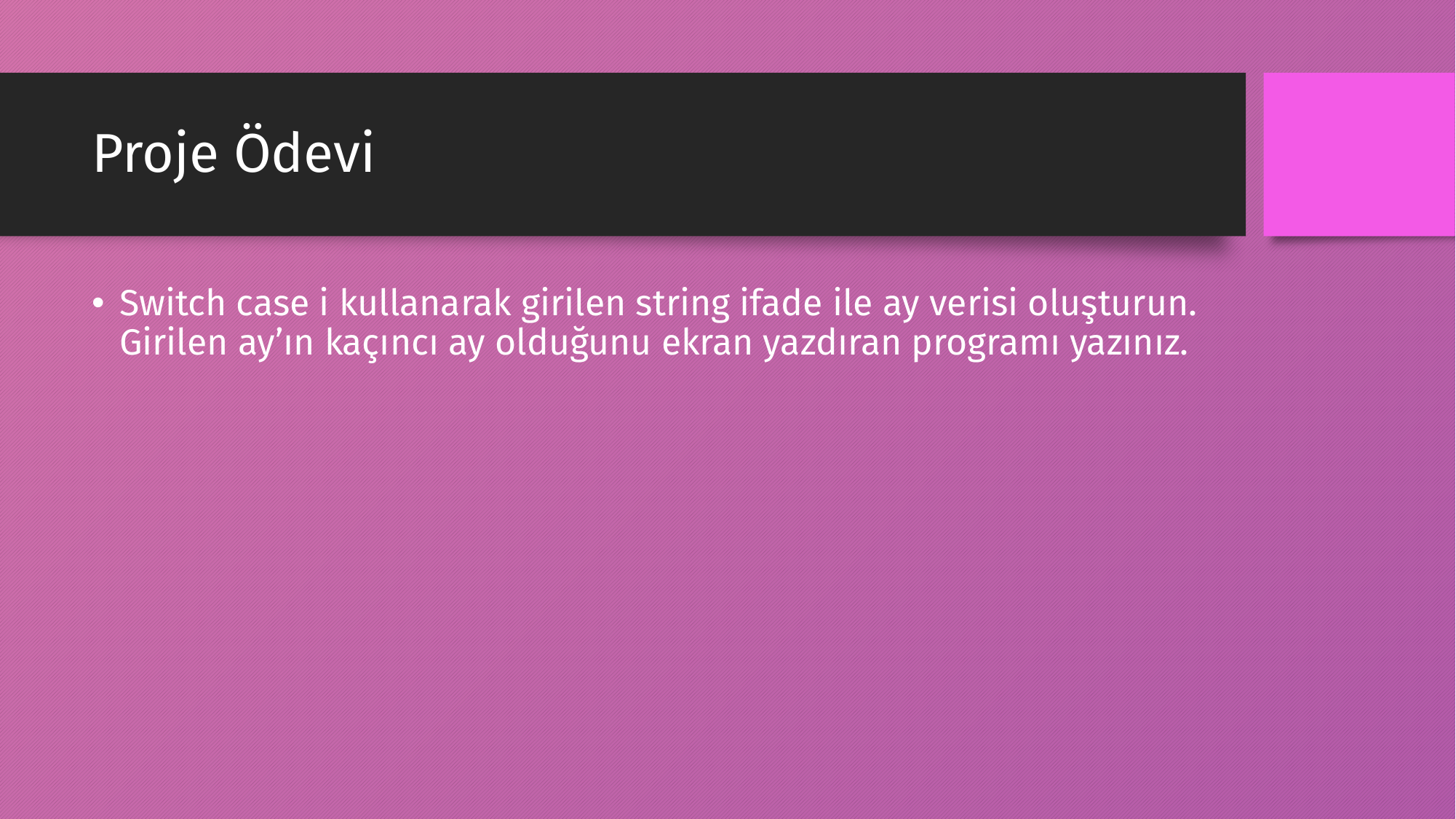

# Proje Ödevi
Switch case i kullanarak girilen string ifade ile ay verisi oluşturun. Girilen ay’ın kaçıncı ay olduğunu ekran yazdıran programı yazınız.